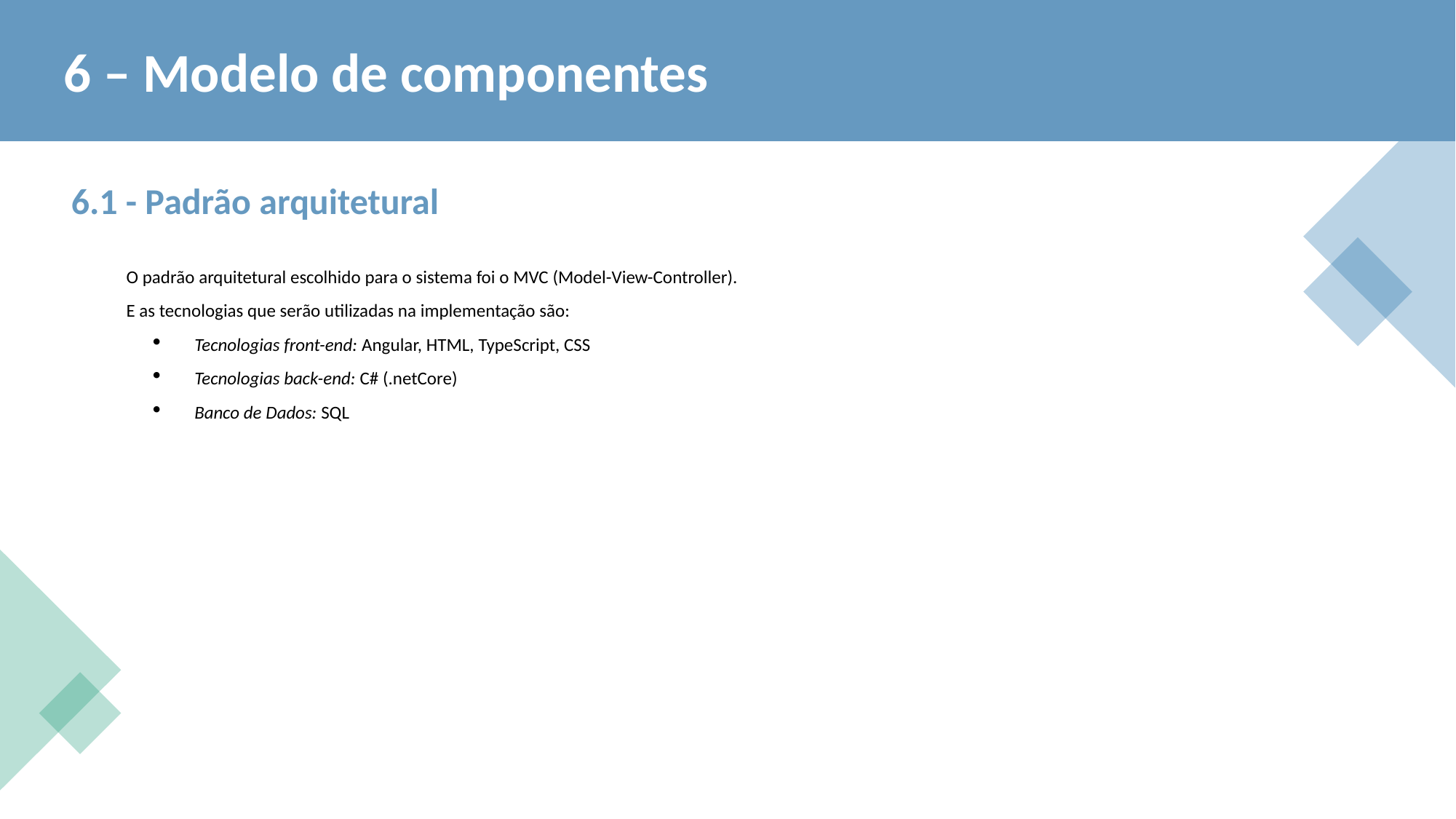

6 – Modelo de componentes

6.1 - Padrão arquitetural

O padrão arquitetural escolhido para o sistema foi o MVC (Model-View-Controller).
E as tecnologias que serão utilizadas na implementação são:
Tecnologias front-end: Angular, HTML, TypeScript, CSS
Tecnologias back-end: C# (.netCore)
Banco de Dados: SQL